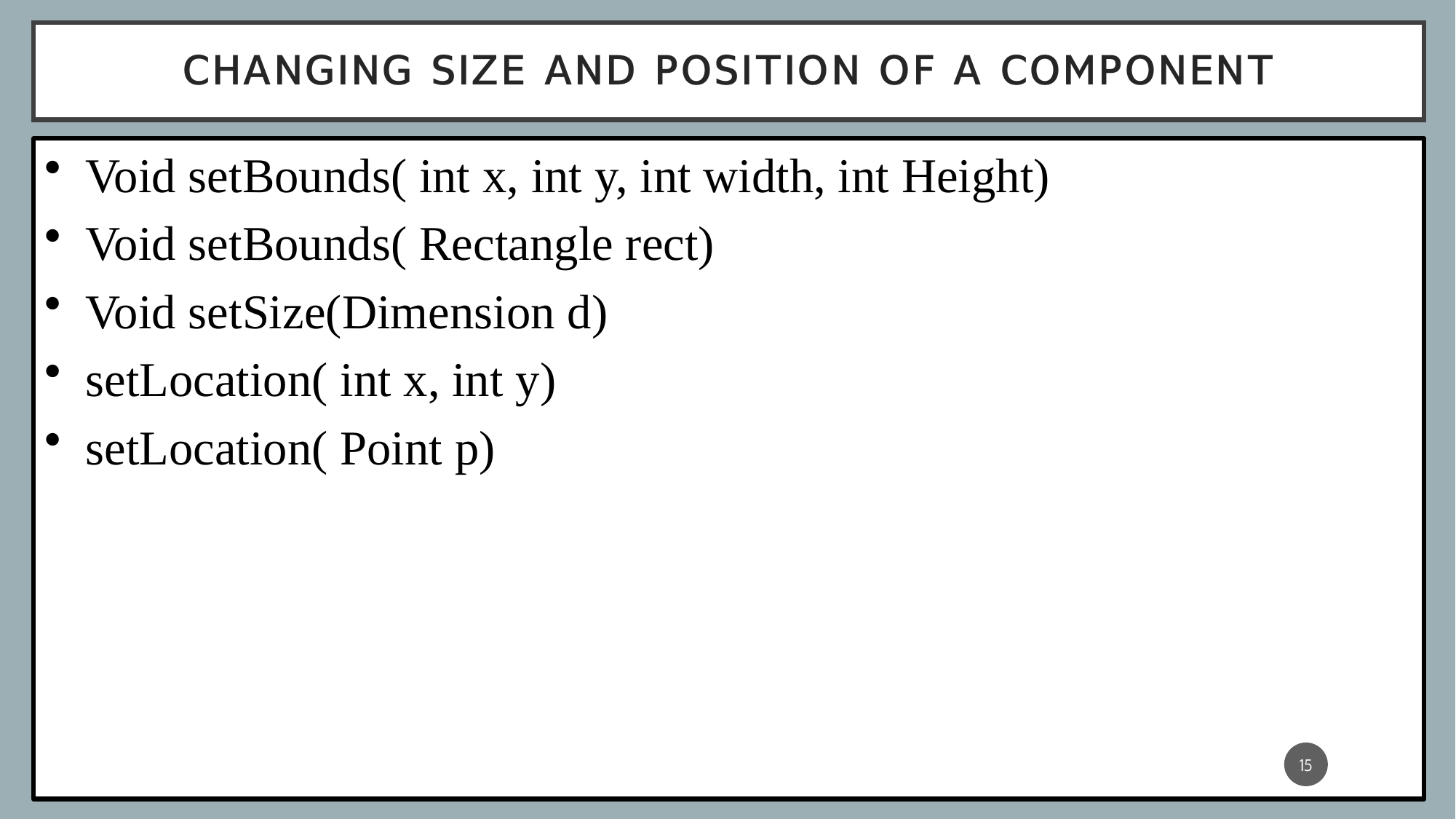

Changing Size and Position of a Component
Void setBounds( int x, int y, int width, int Height)
Void setBounds( Rectangle rect)
Void setSize(Dimension d)
setLocation( int x, int y)
setLocation( Point p)
15